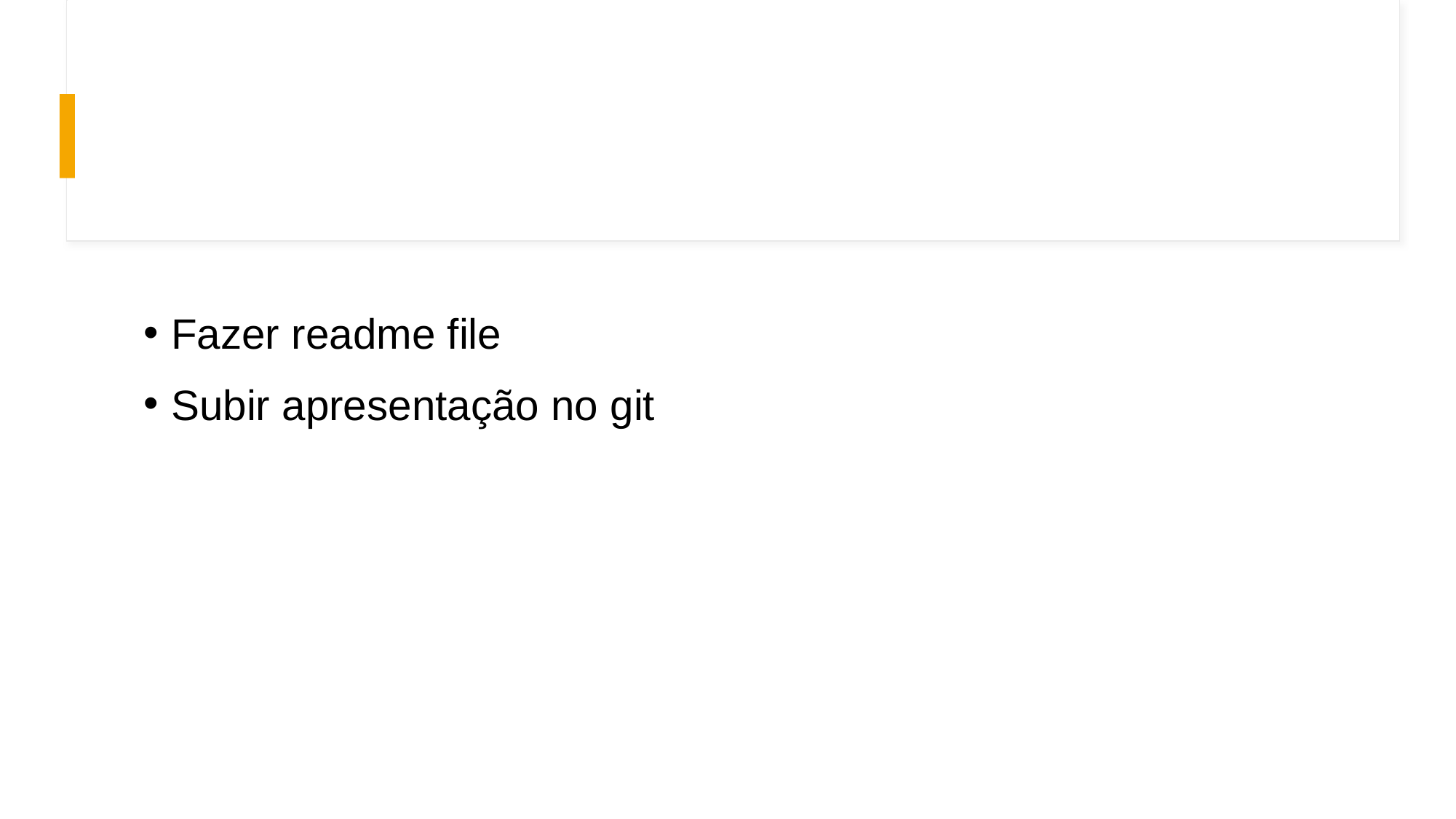

#
Fazer readme file
Subir apresentação no git